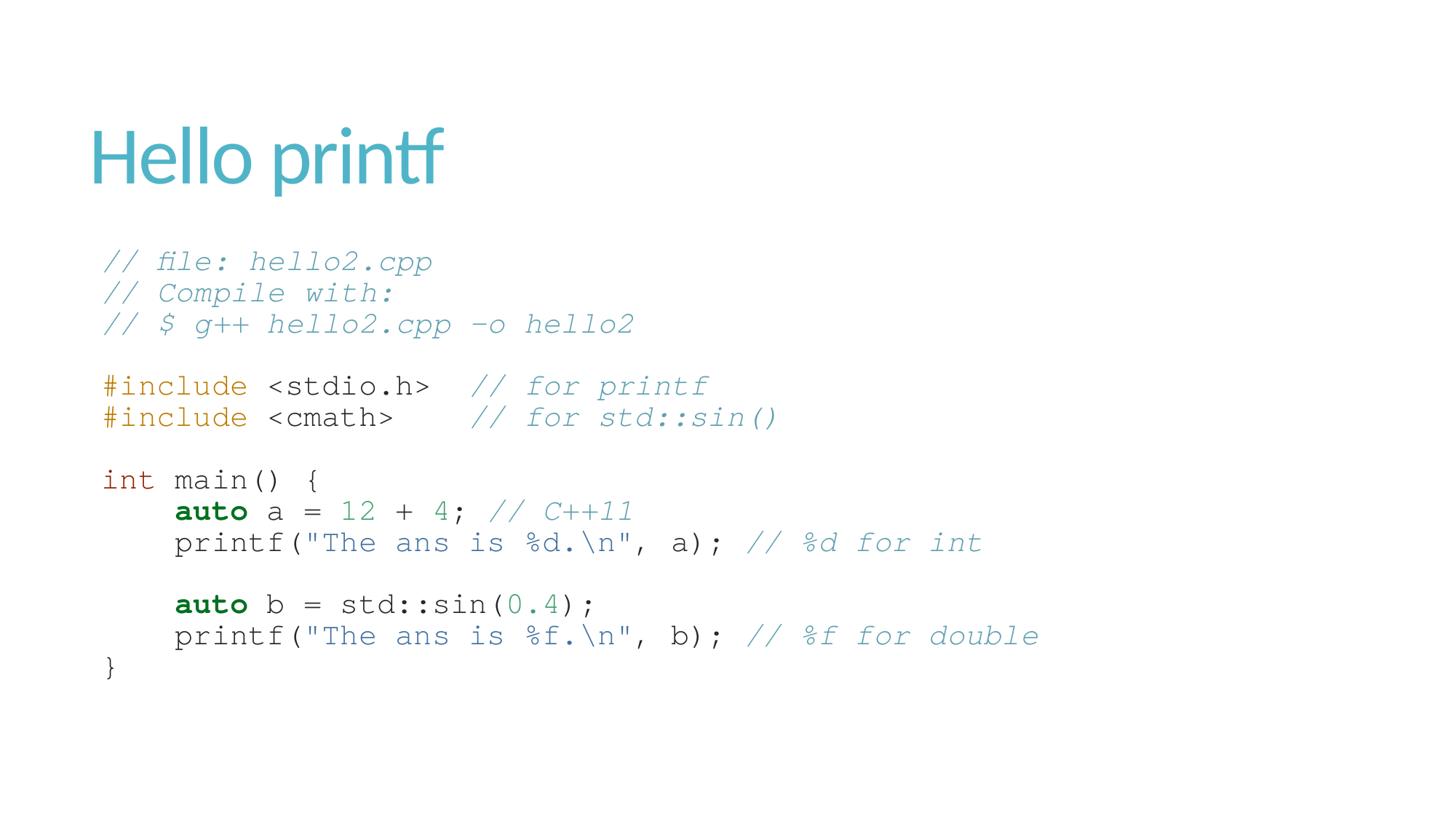

# Hello printf
// file: hello2.cpp
// Compile with:
// $ g++ hello2.cpp -o hello2
#include <stdio.h>  // for printf
#include <cmath>    // for std::sin()
int main() {
    auto a = 12 + 4; // C++11
    printf("The ans is %d.\n", a); // %d for int
    auto b = std::sin(0.4);
    printf("The ans is %f.\n", b); // %f for double
}